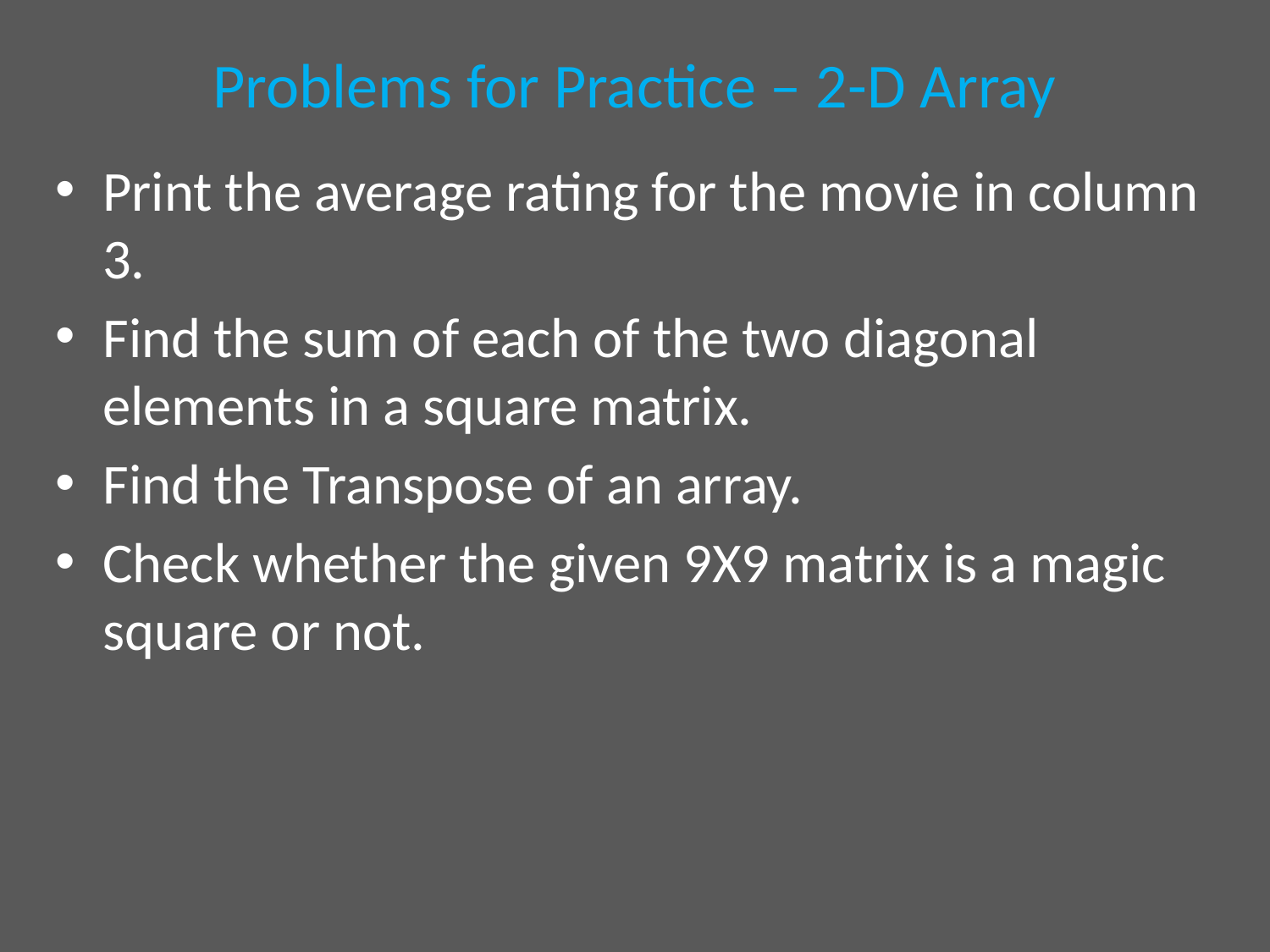

# Problems for Practice – 2-D Array
Print the average rating for the movie in column 3.
Find the sum of each of the two diagonal elements in a square matrix.
Find the Transpose of an array.
Check whether the given 9X9 matrix is a magic square or not.